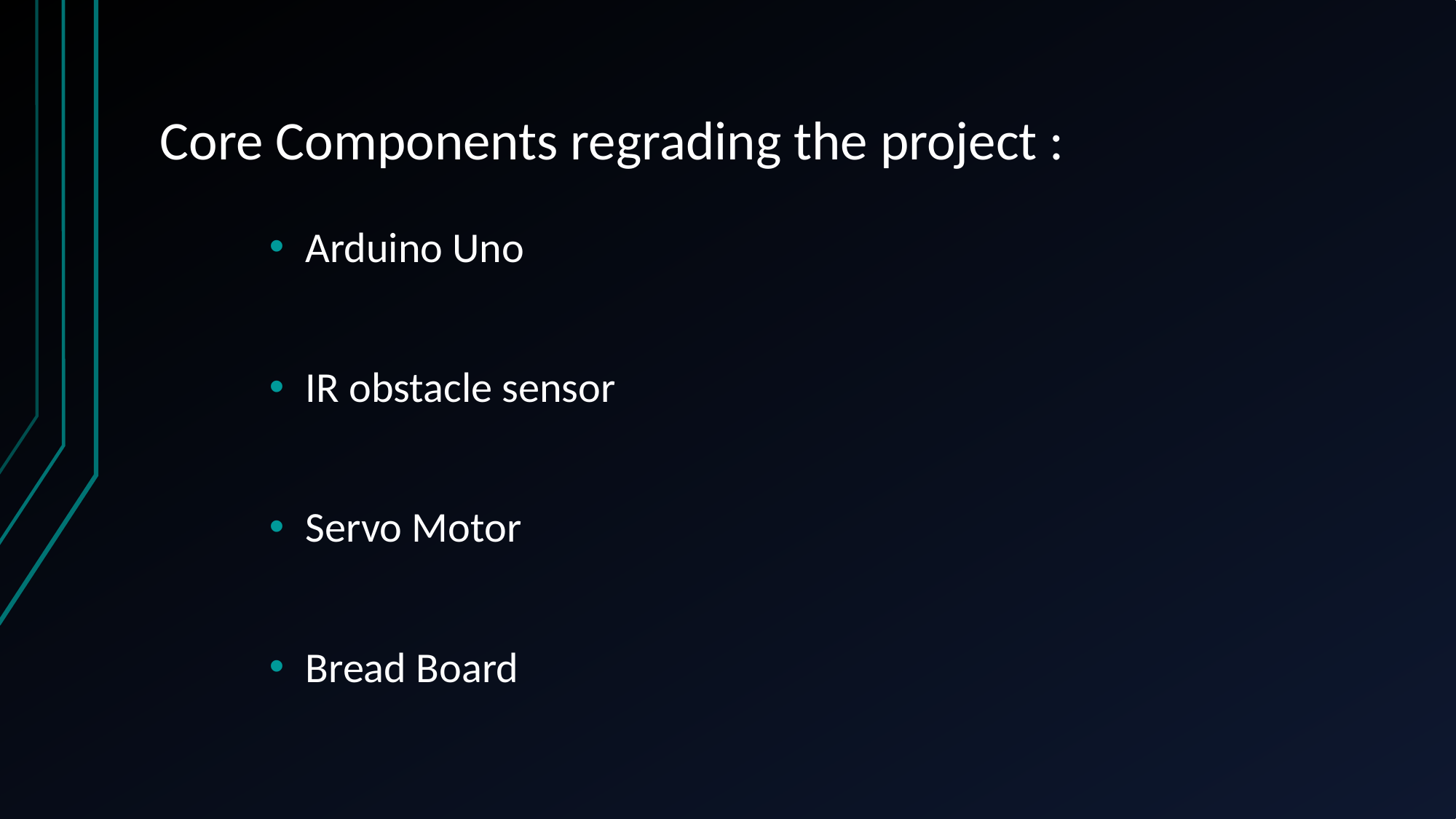

# Core Components regrading the project :
Arduino Uno

IR obstacle sensor

Servo Motor

Bread Board